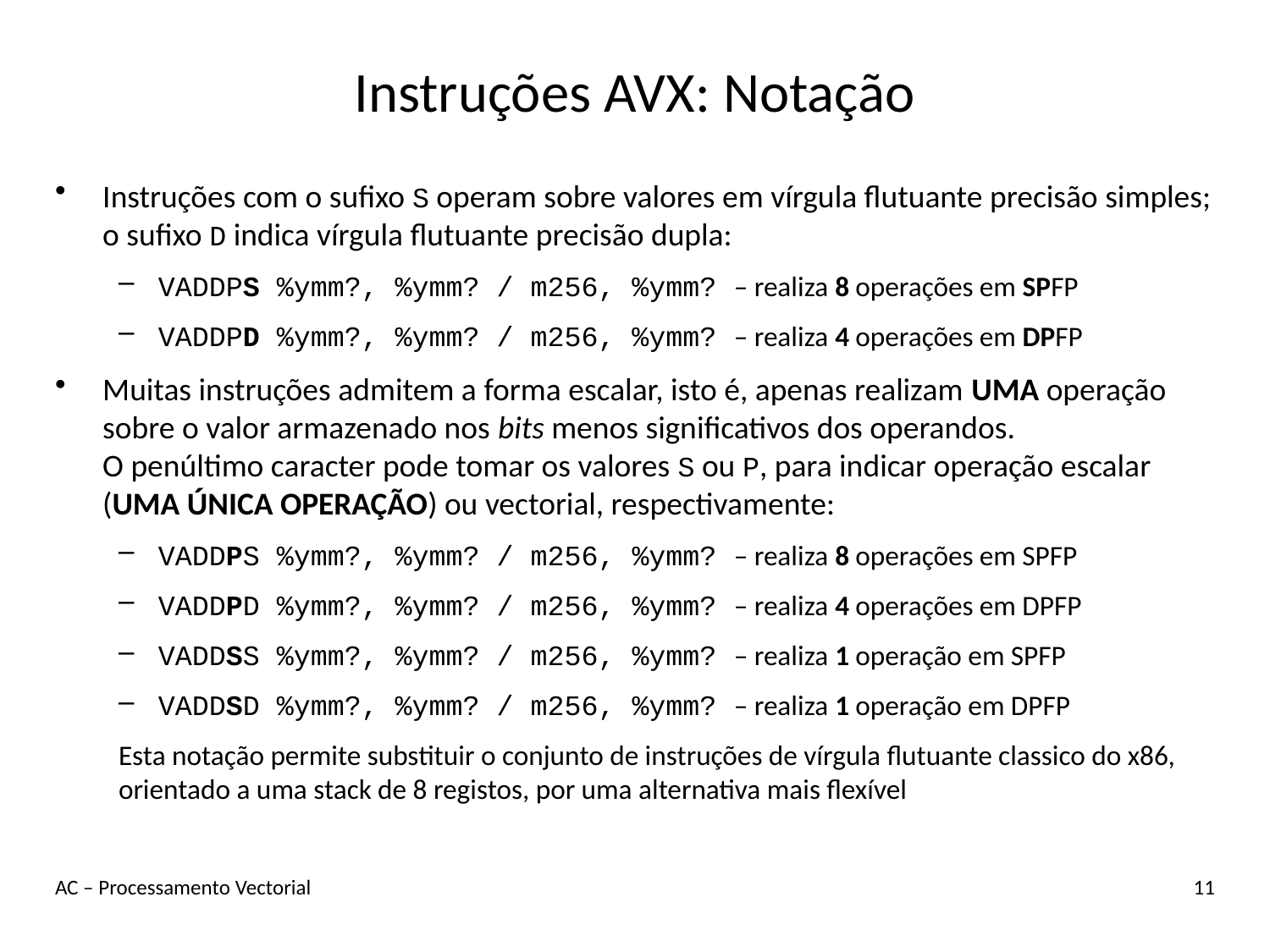

# Instruções AVX: Notação
Instruções com o sufixo S operam sobre valores em vírgula flutuante precisão simples; o sufixo D indica vírgula flutuante precisão dupla:
VADDPS %ymm?, %ymm? / m256, %ymm? – realiza 8 operações em SPFP
VADDPD %ymm?, %ymm? / m256, %ymm? – realiza 4 operações em DPFP
Muitas instruções admitem a forma escalar, isto é, apenas realizam UMA operação sobre o valor armazenado nos bits menos significativos dos operandos.
O penúltimo caracter pode tomar os valores S ou P, para indicar operação escalar (UMA ÚNICA OPERAÇÃO) ou vectorial, respectivamente:
VADDPS %ymm?, %ymm? / m256, %ymm? – realiza 8 operações em SPFP
VADDPD %ymm?, %ymm? / m256, %ymm? – realiza 4 operações em DPFP
VADDSS %ymm?, %ymm? / m256, %ymm? – realiza 1 operação em SPFP
VADDSD %ymm?, %ymm? / m256, %ymm? – realiza 1 operação em DPFP
Esta notação permite substituir o conjunto de instruções de vírgula flutuante classico do x86, orientado a uma stack de 8 registos, por uma alternativa mais flexível

AC – Processamento Vectorial
11